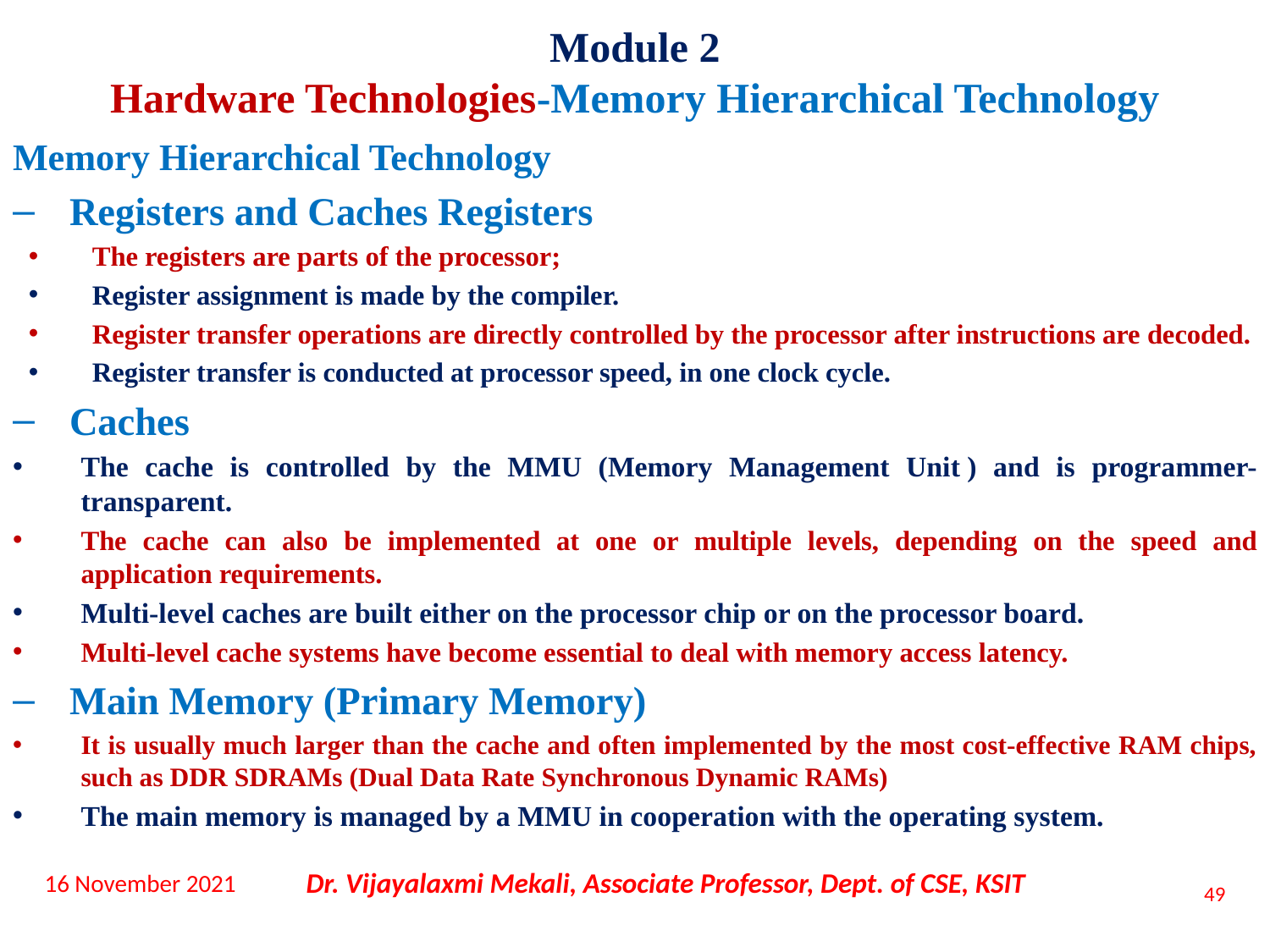

Module 2
Hardware Technologies-Memory Hierarchical Technology

Memory Hierarchical Technology
Registers and Caches Registers
The registers are parts of the processor;
Register assignment is made by the compiler.
Register transfer operations are directly controlled by the processor after instructions are decoded.
Register transfer is conducted at processor speed, in one clock cycle.
Caches
The cache is controlled by the MMU (Memory Management Unit ) and is programmer-transparent.
The cache can also be implemented at one or multiple levels, depending on the speed and application requirements.
Multi-level caches are built either on the processor chip or on the processor board.
Multi-level cache systems have become essential to deal with memory access latency.
Main Memory (Primary Memory)
It is usually much larger than the cache and often implemented by the most cost-effective RAM chips, such as DDR SDRAMs (Dual Data Rate Synchronous Dynamic RAMs)
The main memory is managed by a MMU in cooperation with the operating system.

16 November 2021
Dr. Vijayalaxmi Mekali, Associate Professor, Dept. of CSE, KSIT
49